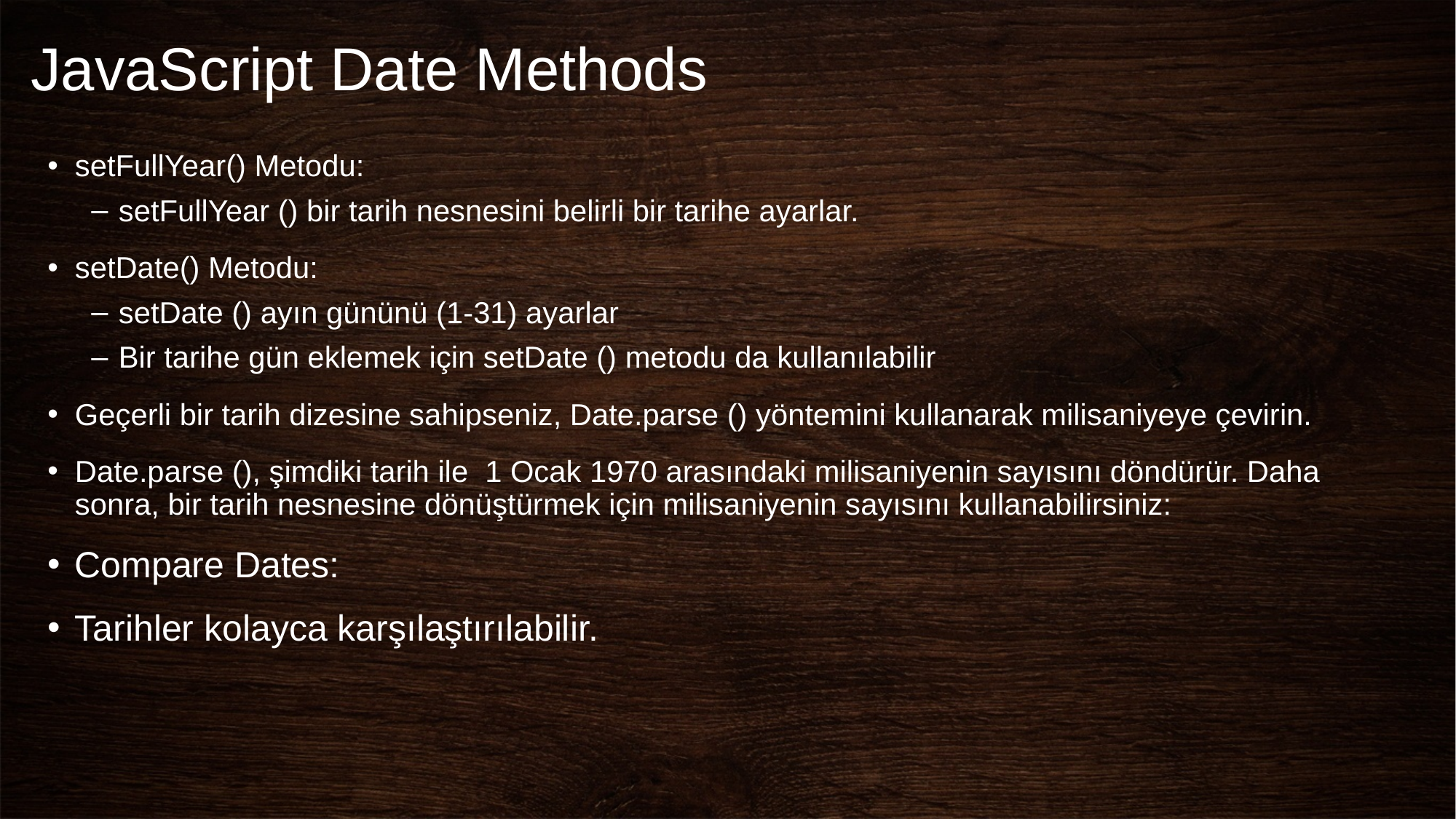

# JavaScript Date Methods
setFullYear() Metodu:
setFullYear () bir tarih nesnesini belirli bir tarihe ayarlar.
setDate() Metodu:
setDate () ayın gününü (1-31) ayarlar
Bir tarihe gün eklemek için setDate () metodu da kullanılabilir
Geçerli bir tarih dizesine sahipseniz, Date.parse () yöntemini kullanarak milisaniyeye çevirin.
Date.parse (), şimdiki tarih ile  1 Ocak 1970 arasındaki milisaniyenin sayısını döndürür. Daha sonra, bir tarih nesnesine dönüştürmek için milisaniyenin sayısını kullanabilirsiniz:
Compare Dates:
Tarihler kolayca karşılaştırılabilir.